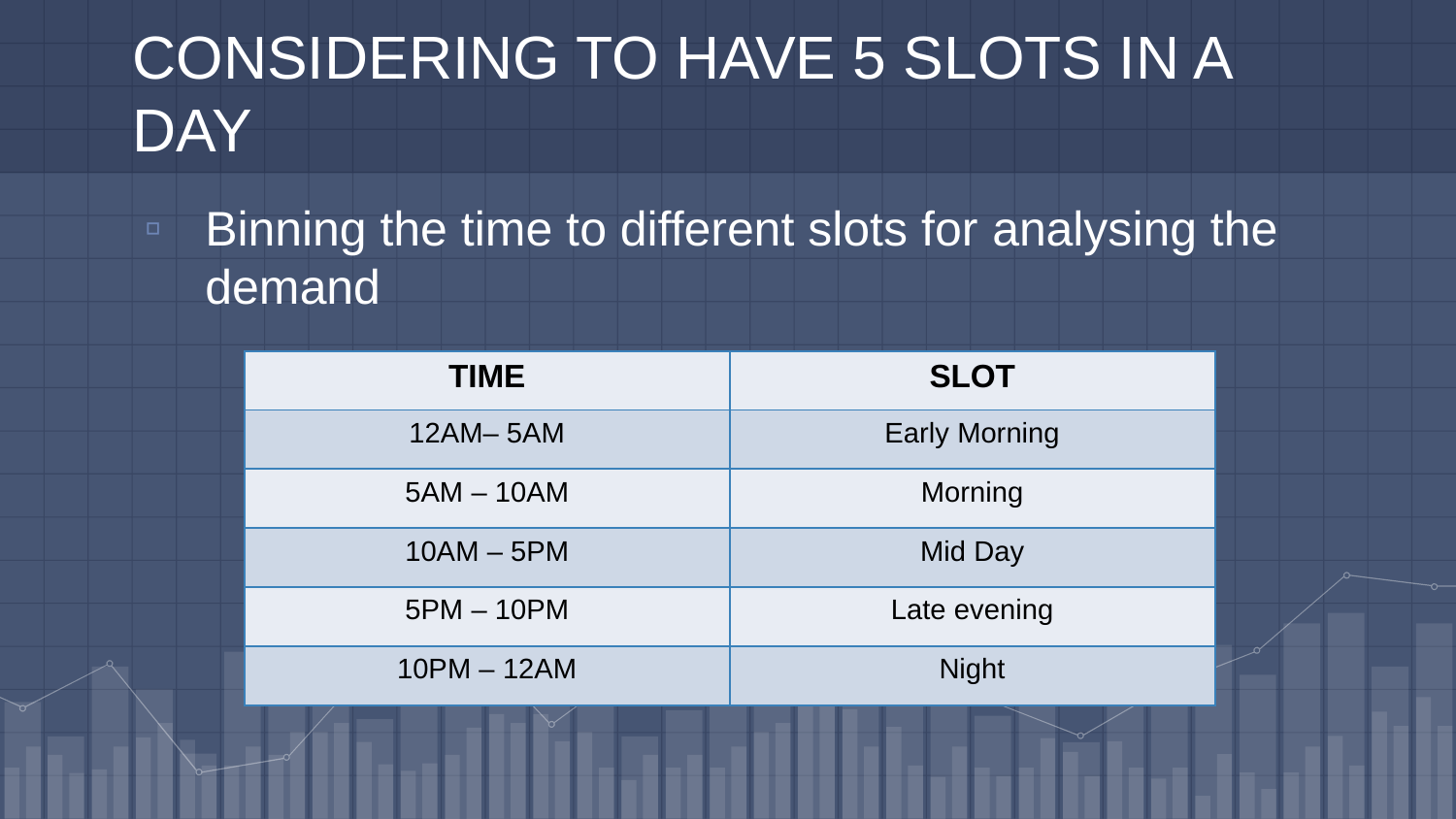

# CONSIDERING TO HAVE 5 SLOTS IN A DAY
Binning the time to different slots for analysing the demand
| TIME | SLOT |
| --- | --- |
| 12AM– 5AM | Early Morning |
| 5AM – 10AM | Morning |
| 10AM – 5PM | Mid Day |
| 5PM – 10PM | Late evening |
| 10PM – 12AM | Night |